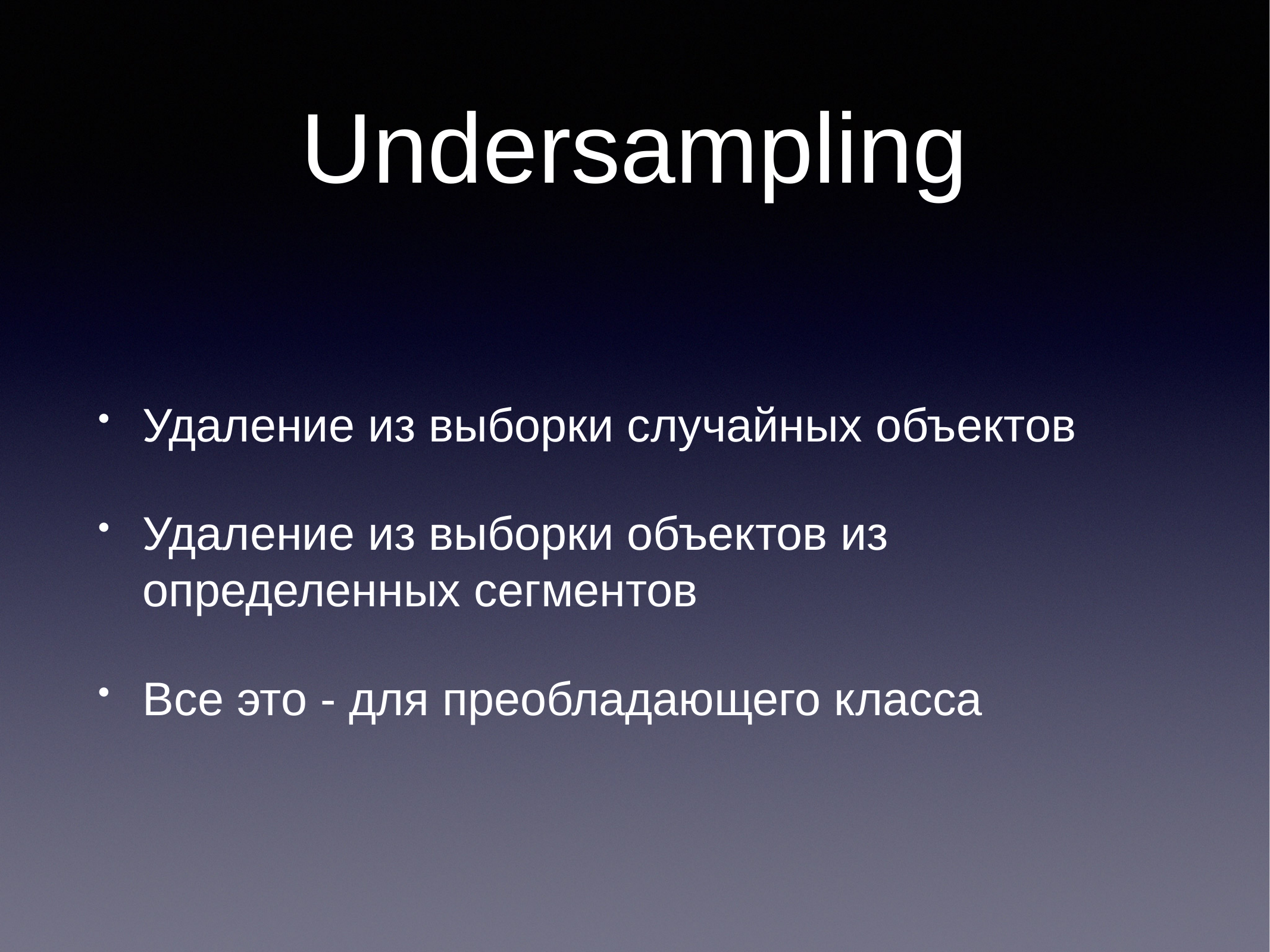

# Undersampling
Удаление из выборки случайных объектов
Удаление из выборки объектов из определенных сегментов
Все это - для преобладающего класса